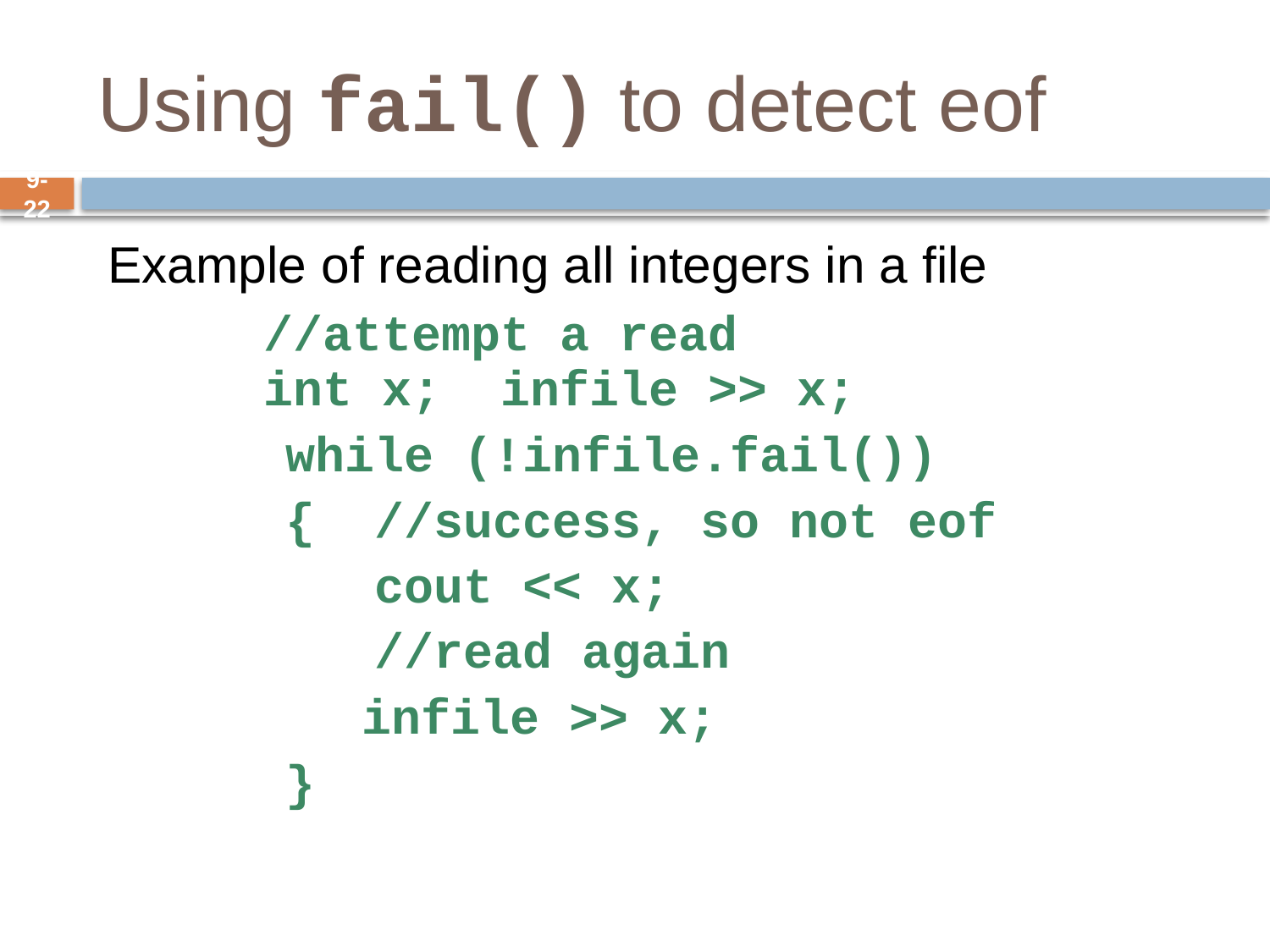

# Using fail() to detect eof
Example of reading all integers in a file
           //attempt a read
           int x;  infile >> x;
      while (!infile.fail())
      {  //success, so not eof
         cout << x;
         //read again
            infile >> x;
      }
9-22